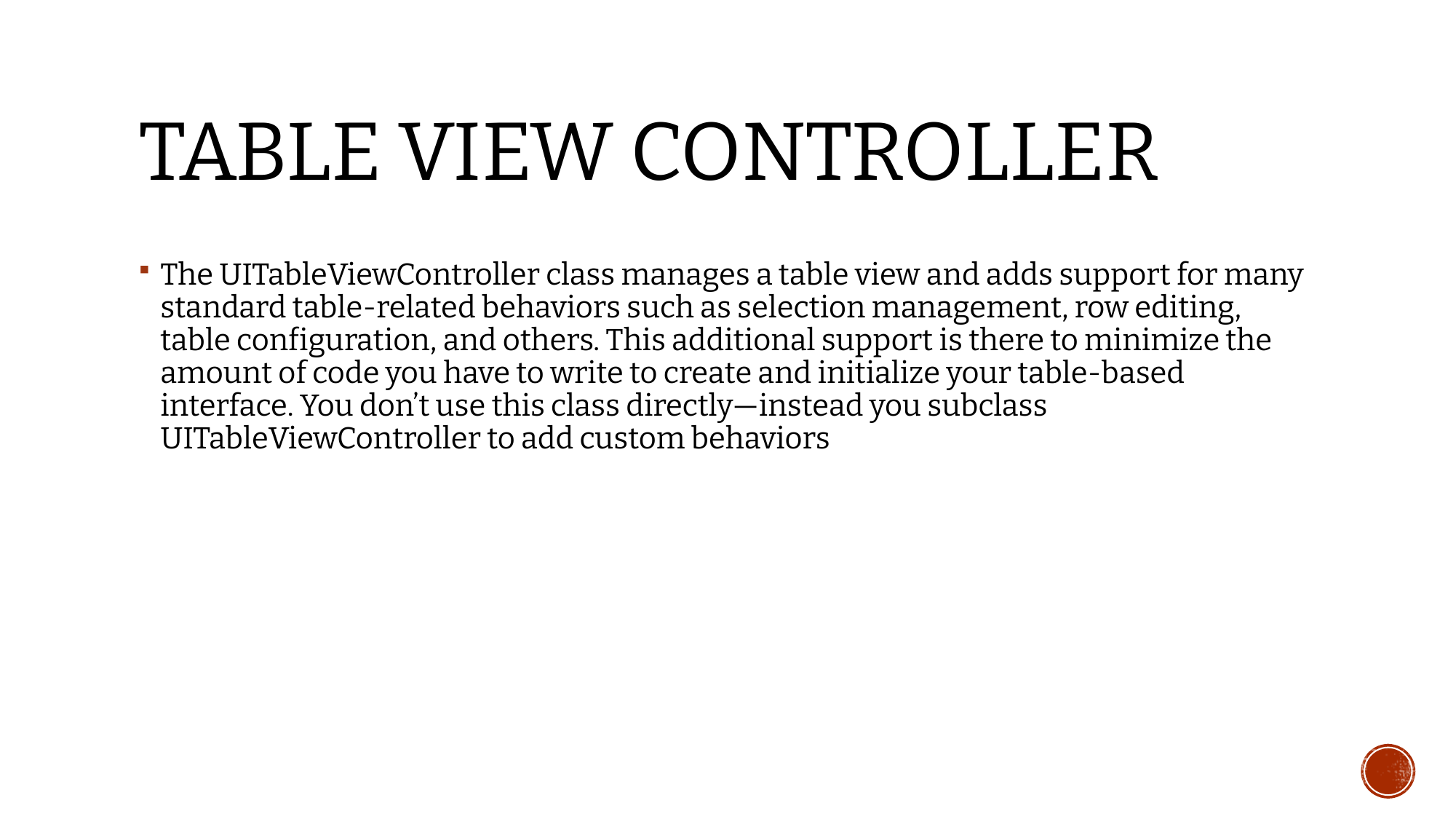

# Table View Controller
The UITableViewController class manages a table view and adds support for many standard table-related behaviors such as selection management, row editing, table configuration, and others. This additional support is there to minimize the amount of code you have to write to create and initialize your table-based interface. You don’t use this class directly—instead you subclass UITableViewController to add custom behaviors